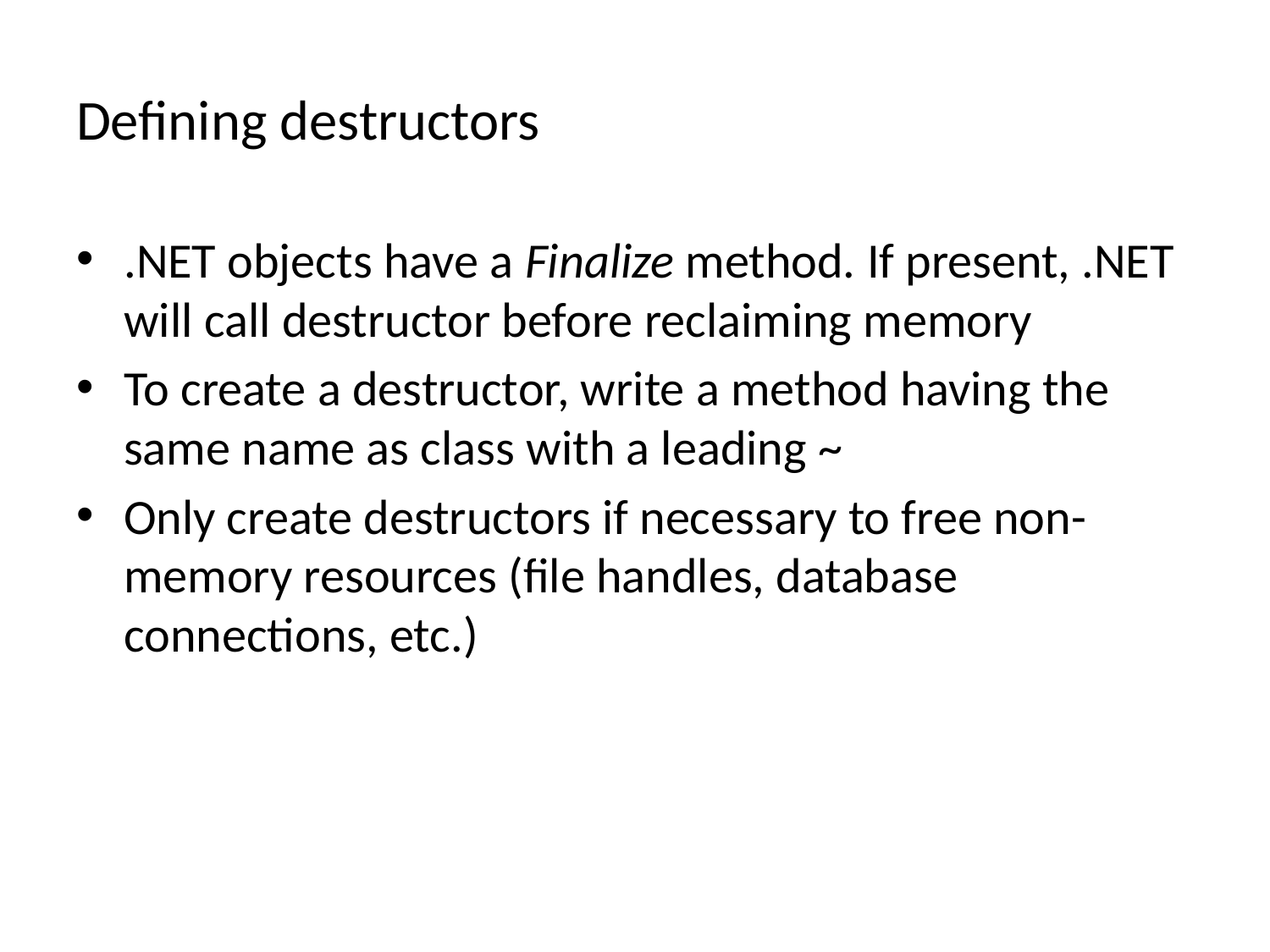

# Defining destructors
.NET objects have a Finalize method. If present, .NET will call destructor before reclaiming memory
To create a destructor, write a method having the same name as class with a leading ~
Only create destructors if necessary to free non-memory resources (file handles, database connections, etc.)